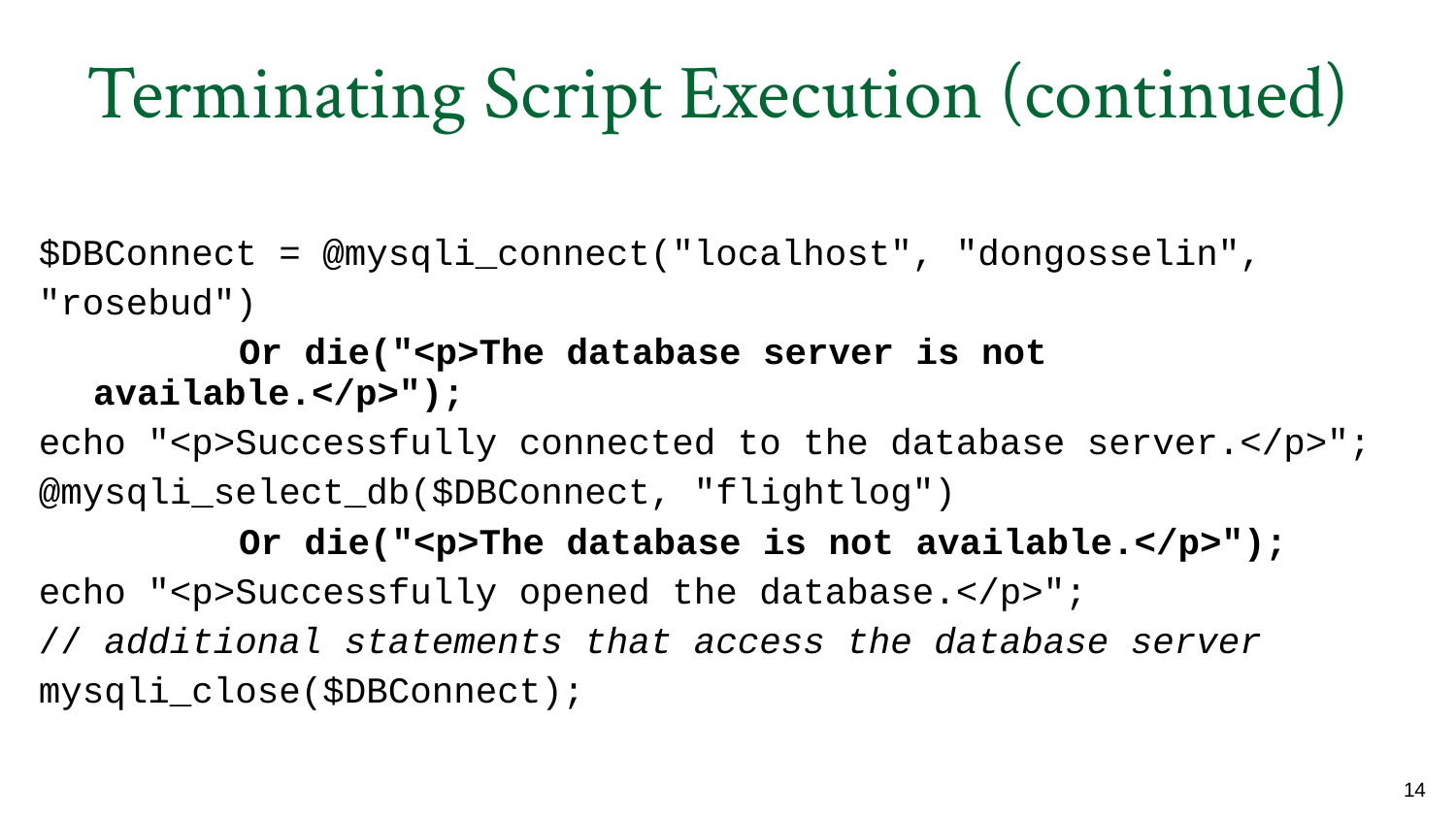

Terminating Script Execution (continued)

$DBConnect = @mysqli_connect("localhost", "dongosselin",
"rosebud")
		Or die("<p>The database server is not available.</p>");
echo "<p>Successfully connected to the database server.</p>";
@mysqli_select_db($DBConnect, "flightlog")
		Or die("<p>The database is not available.</p>");
echo "<p>Successfully opened the database.</p>";
// additional statements that access the database server
mysqli_close($DBConnect);

14